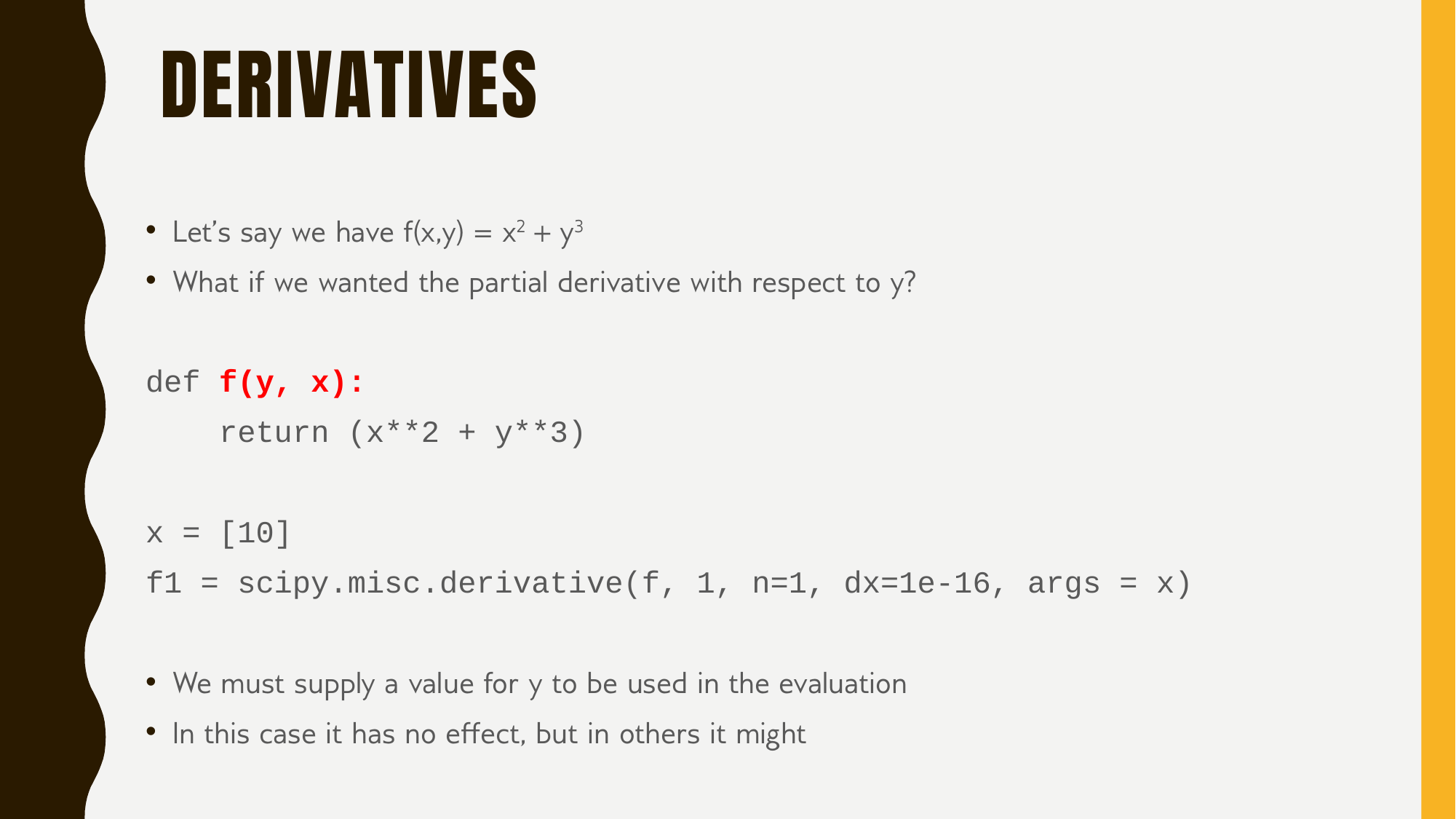

# Derivatives
Let’s say we have f(x,y) = x2 + y3
What if we wanted the partial derivative with respect to y?

def f(y, x):
    return (x**2 + y**3)

x = [10]
f1 = scipy.misc.derivative(f, 1, n=1, dx=1e-16, args = x)

We must supply a value for y to be used in the evaluation
In this case it has no effect, but in others it might